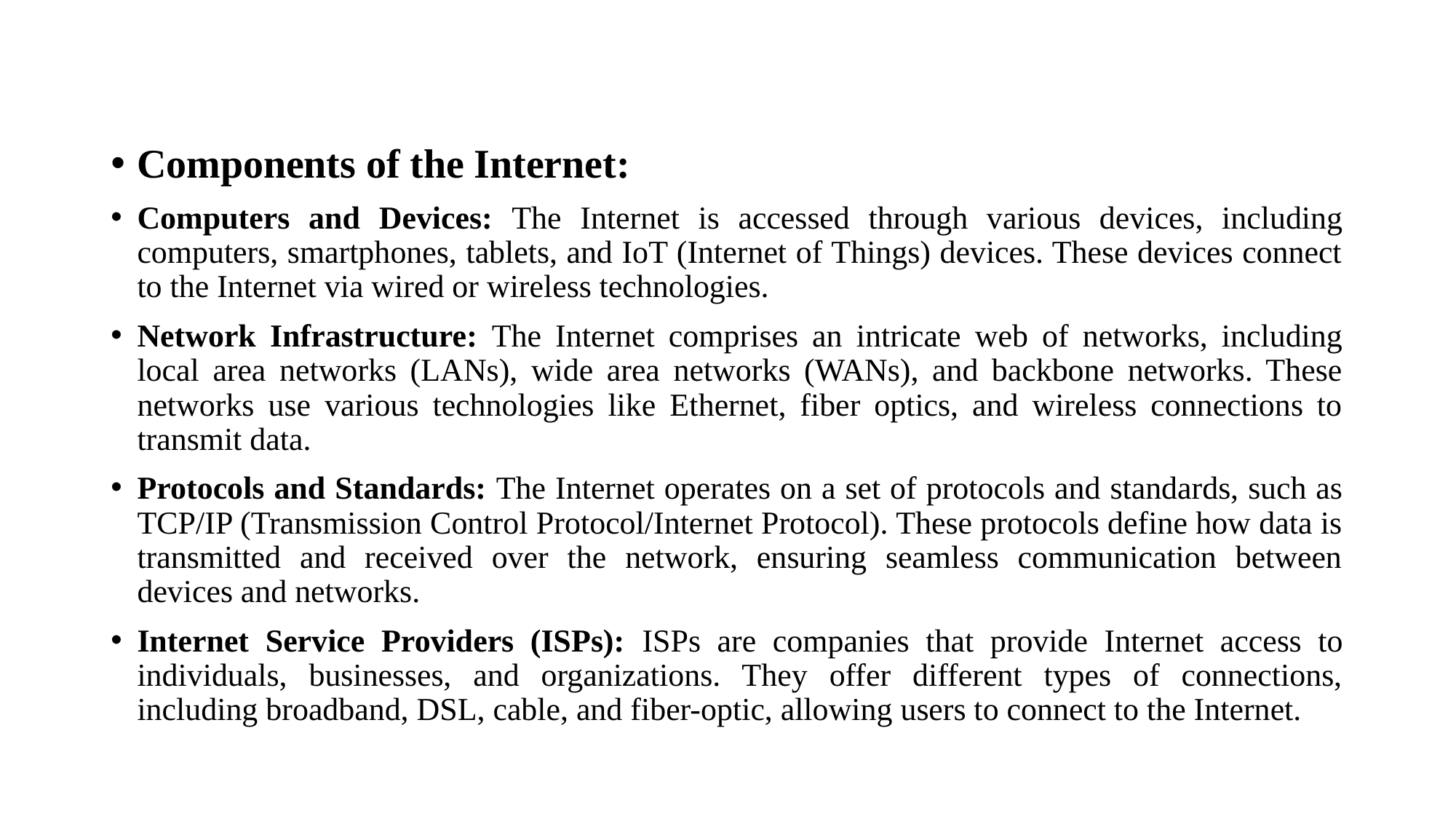

#
Components of the Internet:
Computers and Devices: The Internet is accessed through various devices, including computers, smartphones, tablets, and IoT (Internet of Things) devices. These devices connect to the Internet via wired or wireless technologies.
Network Infrastructure: The Internet comprises an intricate web of networks, including local area networks (LANs), wide area networks (WANs), and backbone networks. These networks use various technologies like Ethernet, fiber optics, and wireless connections to transmit data.
Protocols and Standards: The Internet operates on a set of protocols and standards, such as TCP/IP (Transmission Control Protocol/Internet Protocol). These protocols define how data is transmitted and received over the network, ensuring seamless communication between devices and networks.
Internet Service Providers (ISPs): ISPs are companies that provide Internet access to individuals, businesses, and organizations. They offer different types of connections, including broadband, DSL, cable, and fiber-optic, allowing users to connect to the Internet.